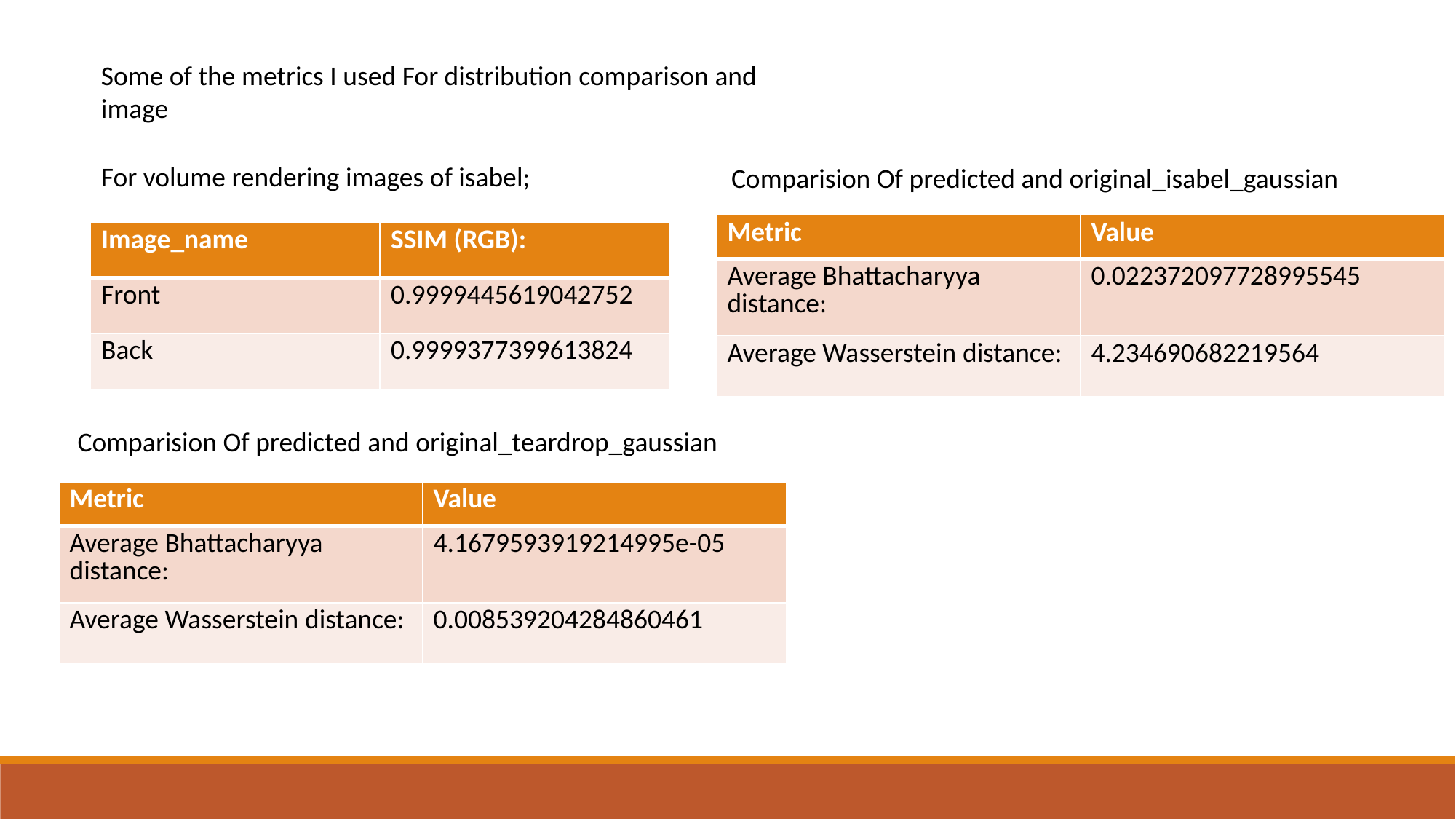

Some of the metrics I used For distribution comparison and image
For volume rendering images of isabel;
Comparision Of predicted and original_isabel_gaussian
| Metric | Value |
| --- | --- |
| Average Bhattacharyya distance: | 0.022372097728995545 |
| Average Wasserstein distance: | 4.234690682219564 |
| Image\_name | SSIM (RGB): |
| --- | --- |
| Front | 0.9999445619042752 |
| Back | 0.9999377399613824 |
Comparision Of predicted and original_teardrop_gaussian
| Metric | Value |
| --- | --- |
| Average Bhattacharyya distance: | 4.1679593919214995e-05 |
| Average Wasserstein distance: | 0.008539204284860461 |